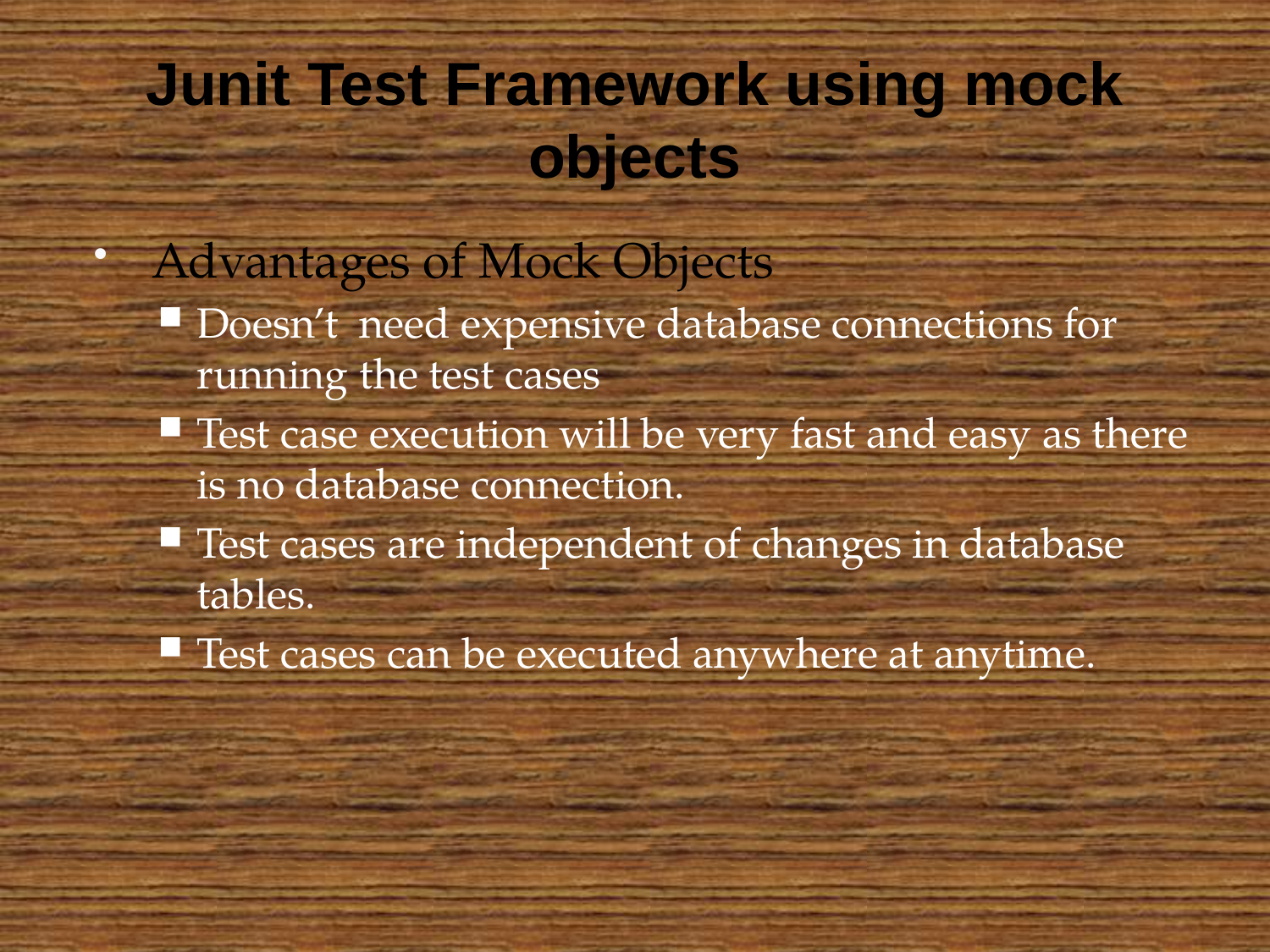

# Junit Test Framework using mock objects
Advantages of Mock Objects
Doesn’t  need expensive database connections for running the test cases
Test case execution will be very fast and easy as there is no database connection.
Test cases are independent of changes in database tables.
Test cases can be executed anywhere at anytime.